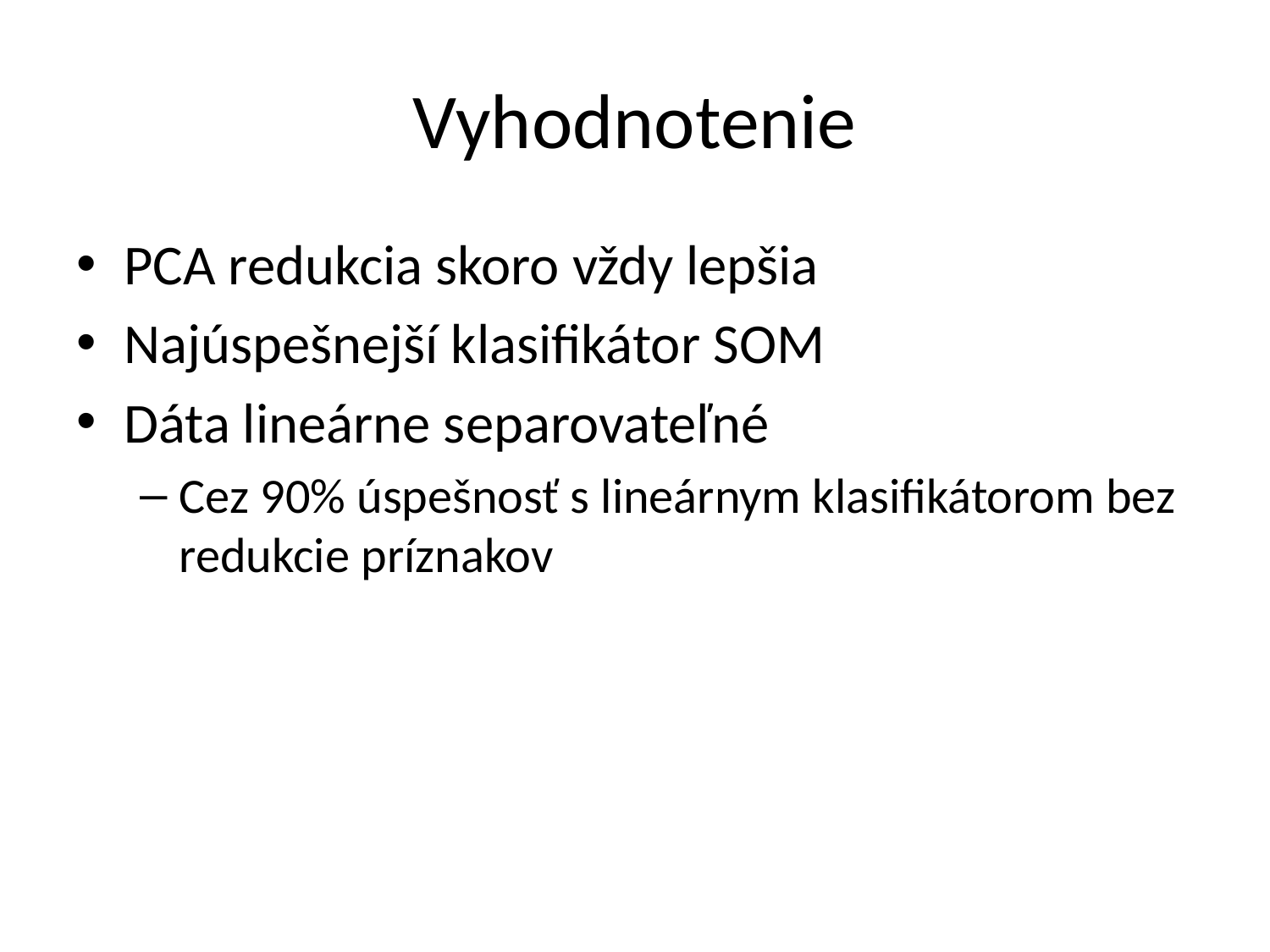

# Vyhodnotenie
PCA redukcia skoro vždy lepšia
Najúspešnejší klasifikátor SOM
Dáta lineárne separovateľné
Cez 90% úspešnosť s lineárnym klasifikátorom bez redukcie príznakov